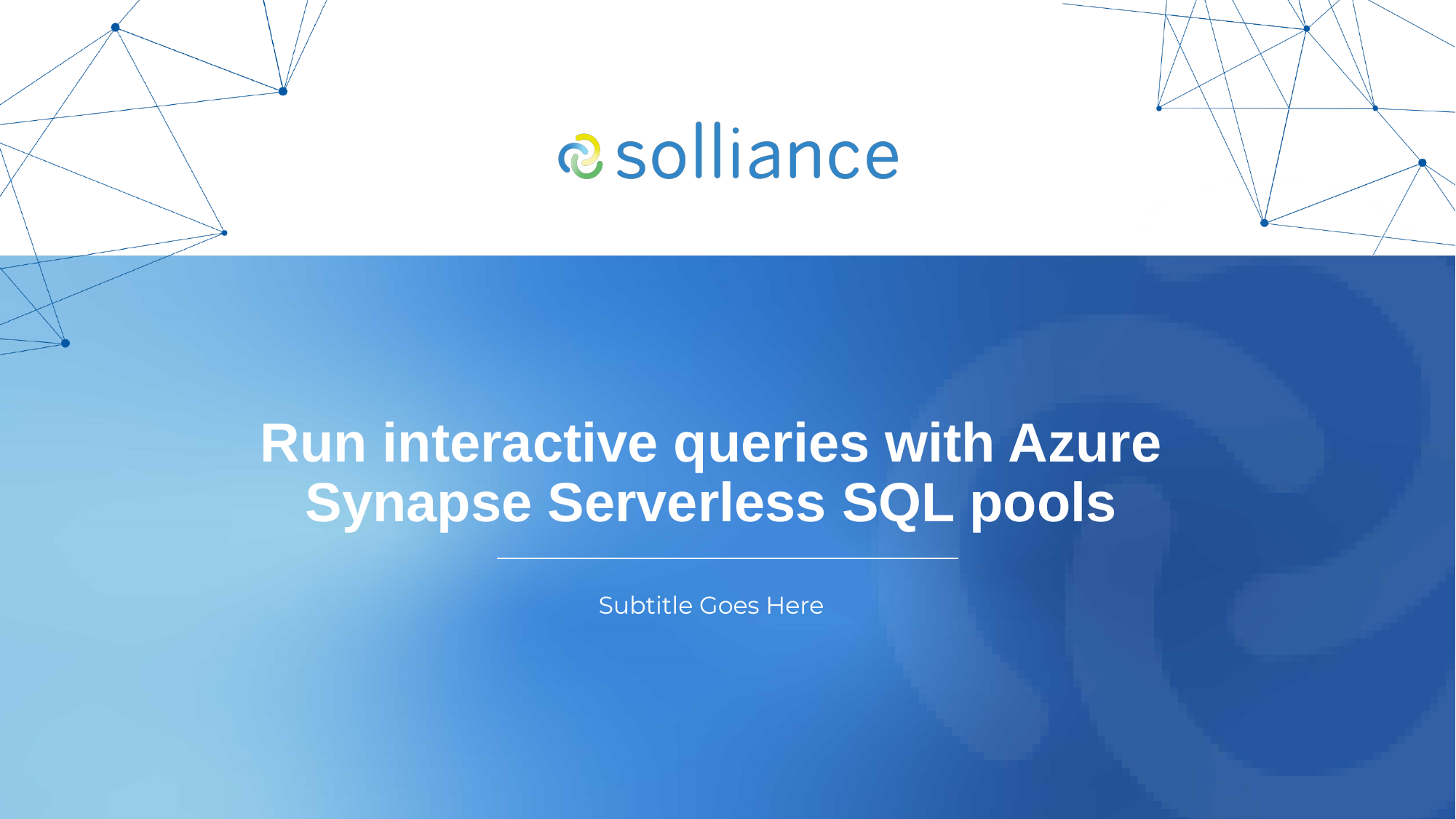

# Run interactive queries with Azure Synapse Serverless SQL pools
Subtitle Goes Here